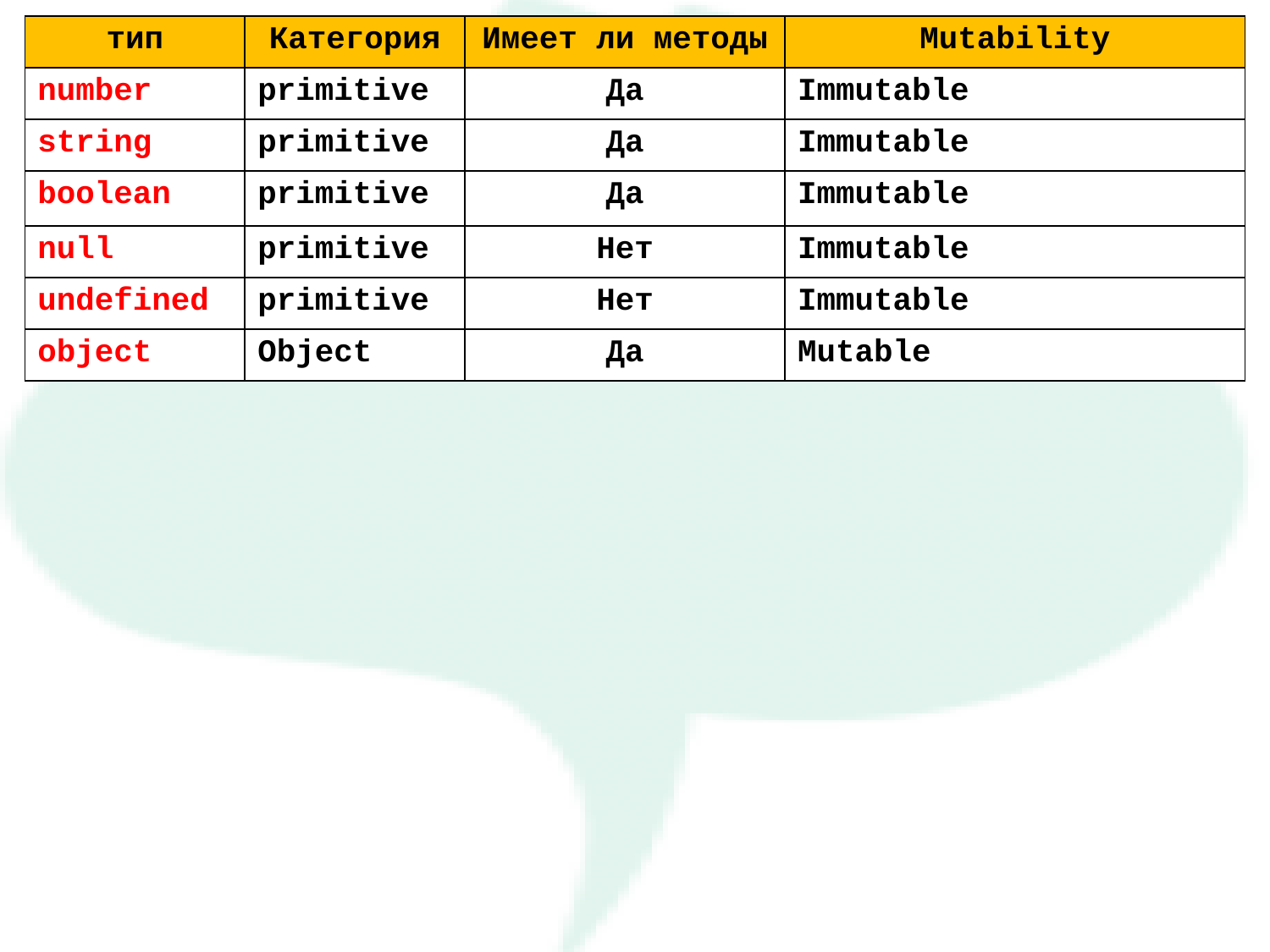

| тип | Категория | Имеет ли методы | Mutability |
| --- | --- | --- | --- |
| number | primitive | Да | Immutable |
| string | primitive | Да | Immutable |
| boolean | primitive | Да | Immutable |
| null | primitive | Нет | Immutable |
| undefined | primitive | Нет | Immutable |
| object | Object | Да | Mutable |